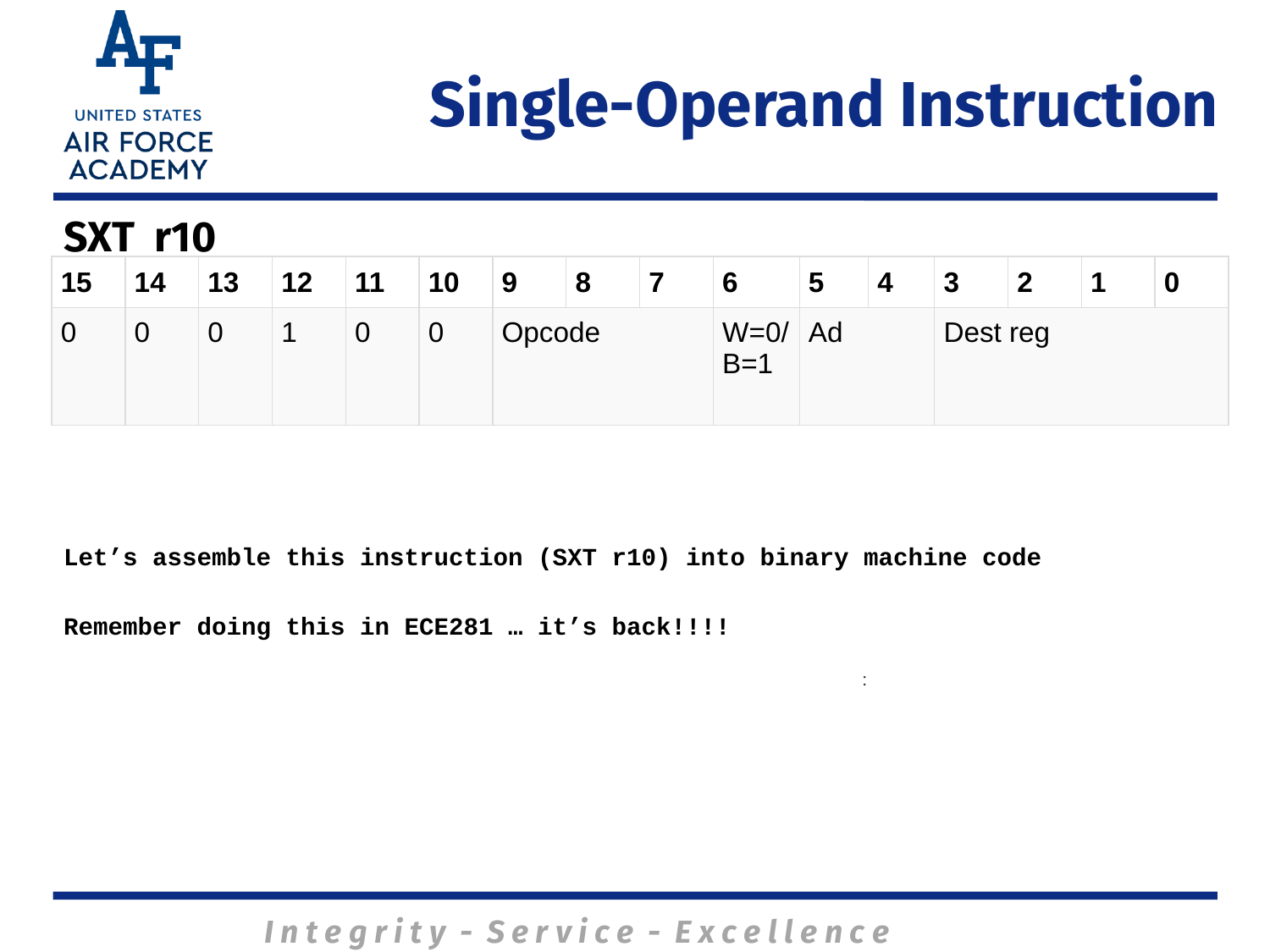

# Single-Operand Instruction
SXT  r10

All instructions are 16 bits long. Their binary format looks like this:

Let’s assemble this instruction (SXT r10) into binary machine code

Remember doing this in ECE281 … it’s back!!!!
| 15 | 14 | 13 | 12 | 11 | 10 | 9 | 8 | 7 | 6 | 5 | 4 | 3 | 2 | 1 | 0 |
| --- | --- | --- | --- | --- | --- | --- | --- | --- | --- | --- | --- | --- | --- | --- | --- |
| 0 | 0 | 0 | 1 | 0 | 0 | Opcode |  |  | W=0/ B=1 | Ad |  | Dest reg |  |  |  |
: